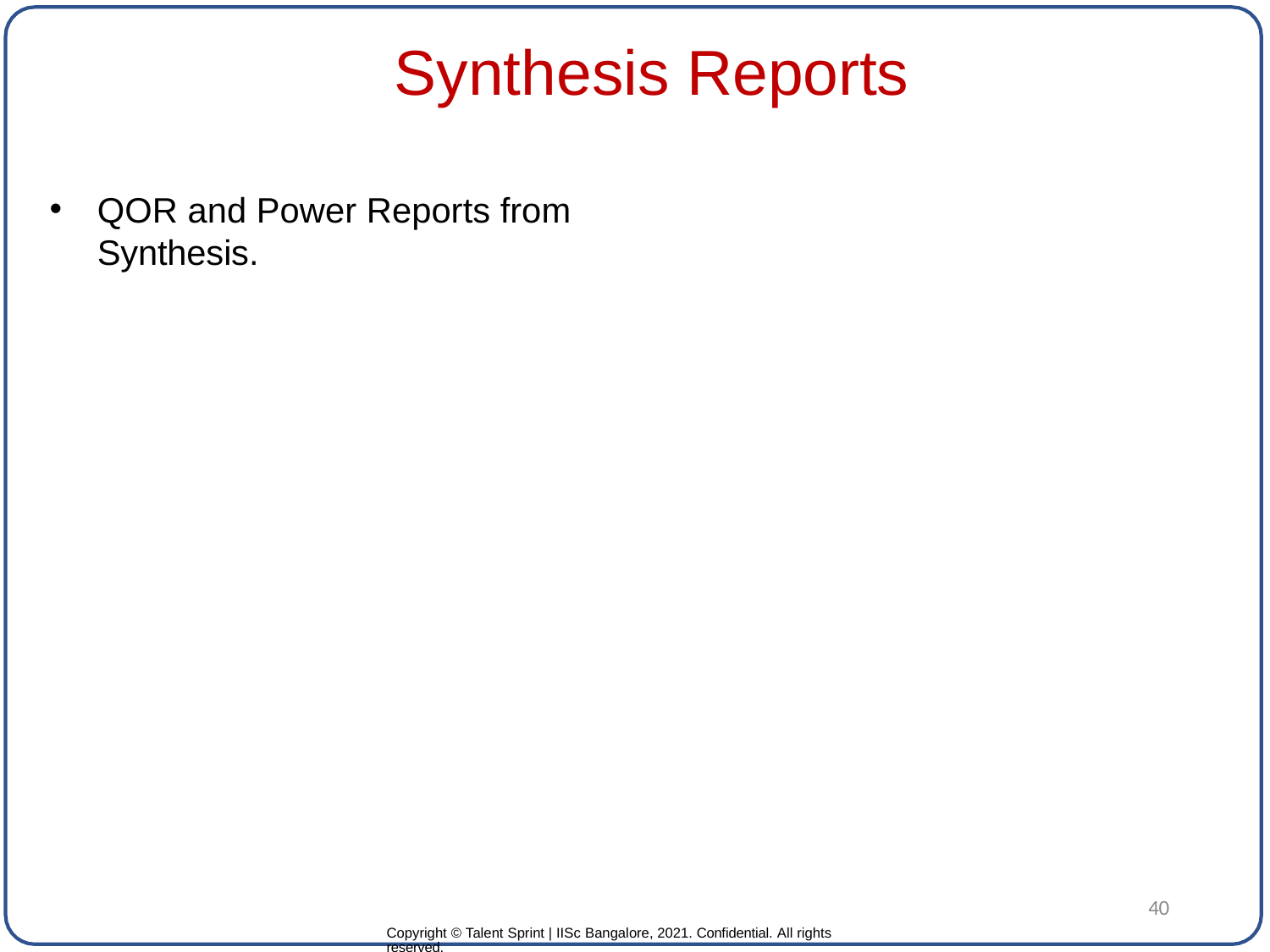

# Synthesis Reports
QOR and Power Reports from Synthesis.
40
Copyright © Talent Sprint | IISc Bangalore, 2021. Confidential. All rights reserved.